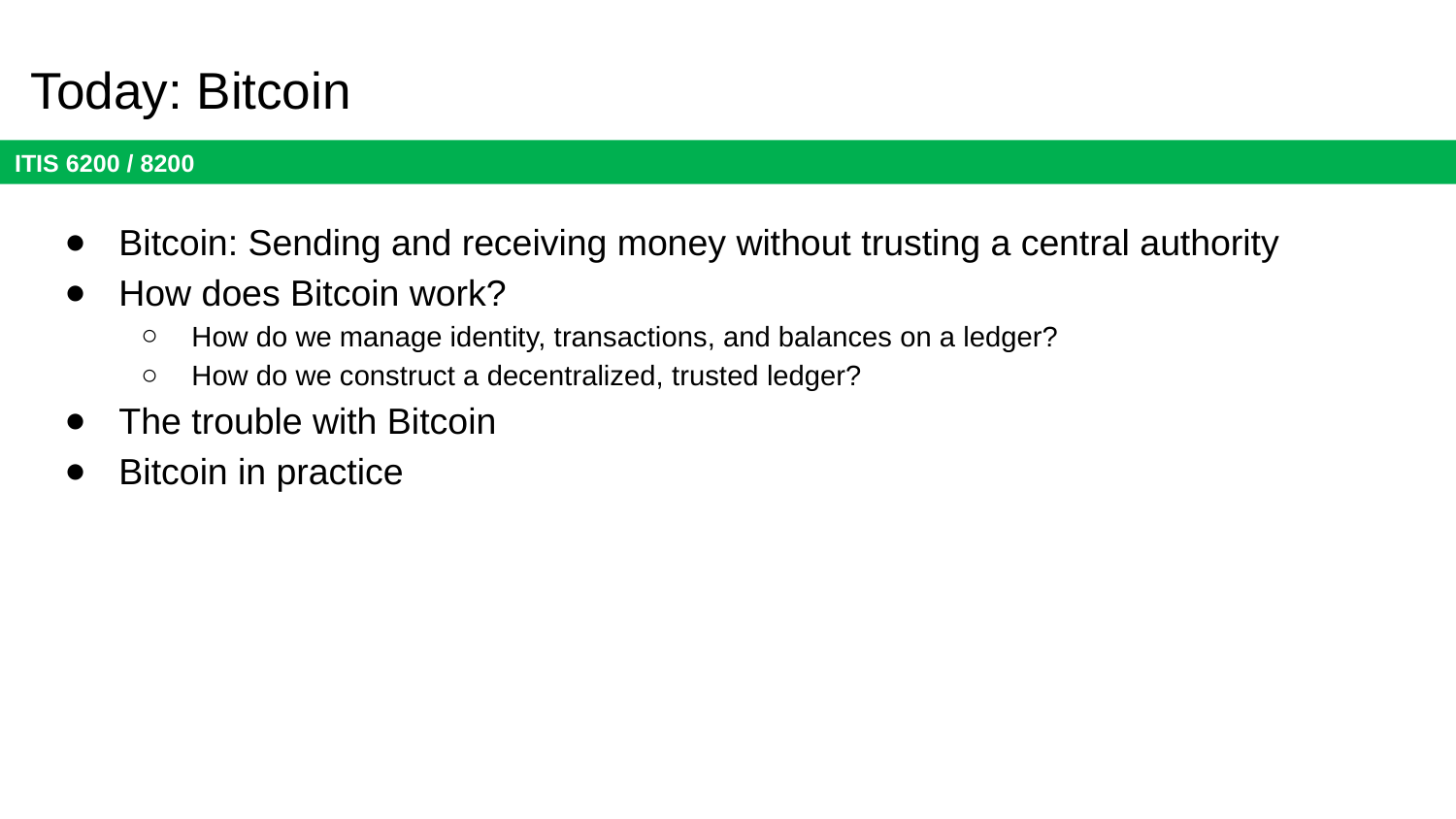

# Today: Bitcoin
Bitcoin: Sending and receiving money without trusting a central authority
How does Bitcoin work?
How do we manage identity, transactions, and balances on a ledger?
How do we construct a decentralized, trusted ledger?
The trouble with Bitcoin
Bitcoin in practice